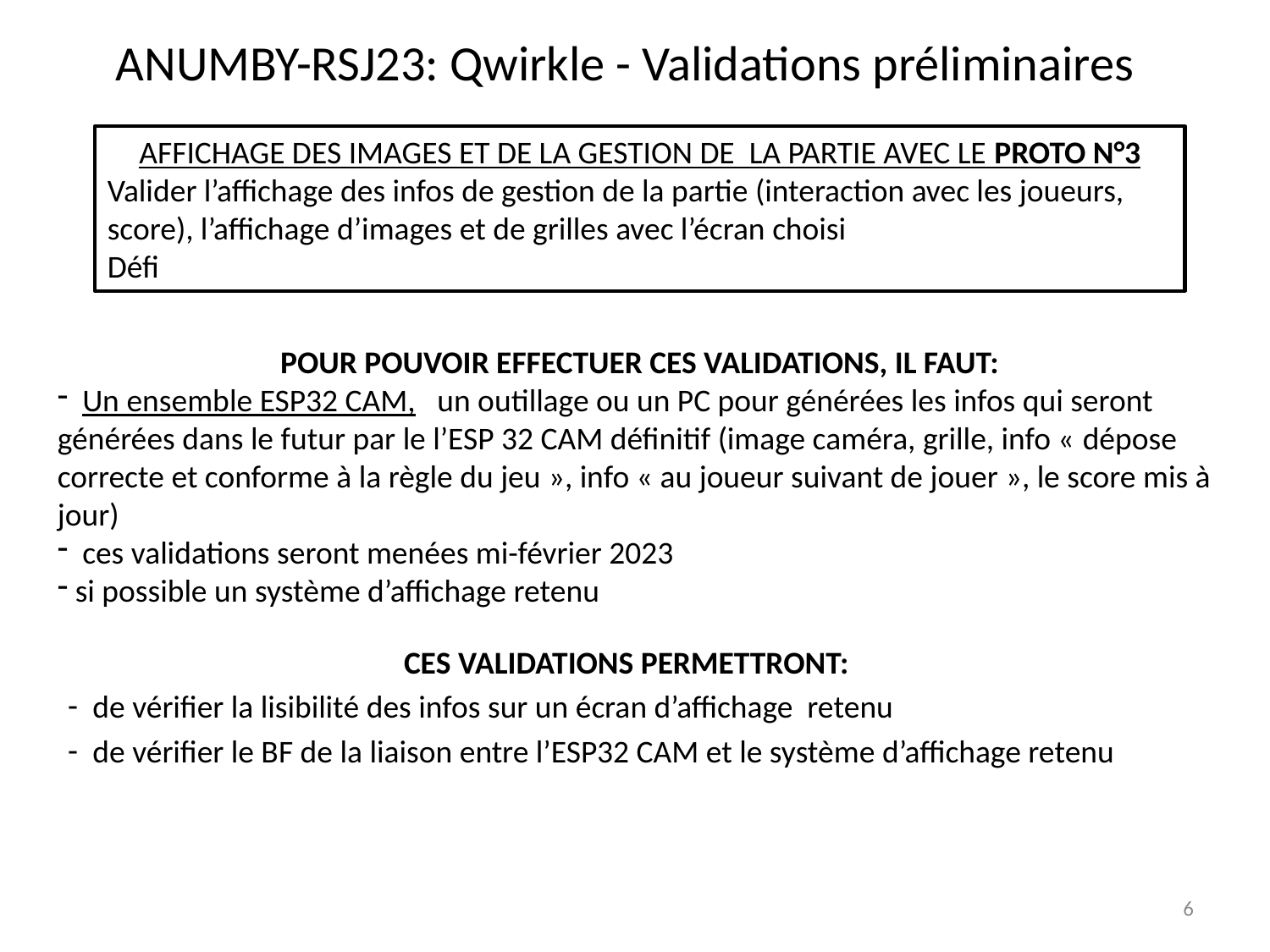

# ANUMBY-RSJ23: Qwirkle - Validations préliminaires
AFFICHAGE DES IMAGES ET DE LA GESTION DE  LA PARTIE AVEC LE PROTO N°3
Valider l’affichage des infos de gestion de la partie (interaction avec les joueurs, score), l’affichage d’images et de grilles avec l’écran choisi
Défi
POUR POUVOIR EFFECTUER CES VALIDATIONS, IL FAUT:
  Un ensemble ESP32 CAM,   un outillage ou un PC pour générées les infos qui seront générées dans le futur par le l’ESP 32 CAM définitif (image caméra, grille, info « dépose correcte et conforme à la règle du jeu », info « au joueur suivant de jouer », le score mis à jour)
  ces validations seront menées mi-février 2023
 si possible un système d’affichage retenu
CES VALIDATIONS PERMETTRONT:
  de vérifier la lisibilité des infos sur un écran d’affichage  retenu
  de vérifier le BF de la liaison entre l’ESP32 CAM et le système d’affichage retenu
6